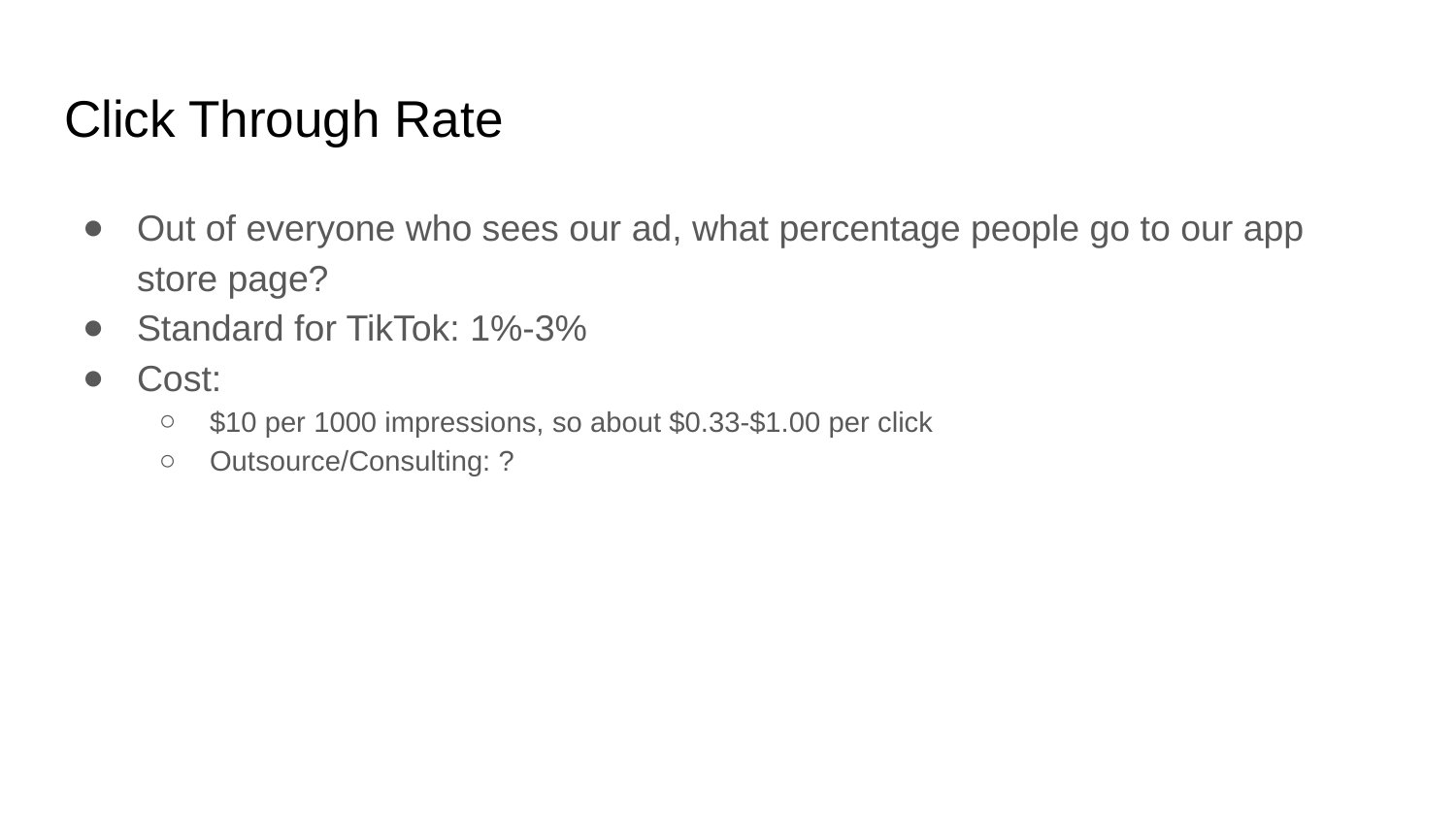

# Click Through Rate
Out of everyone who sees our ad, what percentage people go to our app store page?
Standard for TikTok: 1%-3%
Cost:
$10 per 1000 impressions, so about $0.33-$1.00 per click
Outsource/Consulting: ?